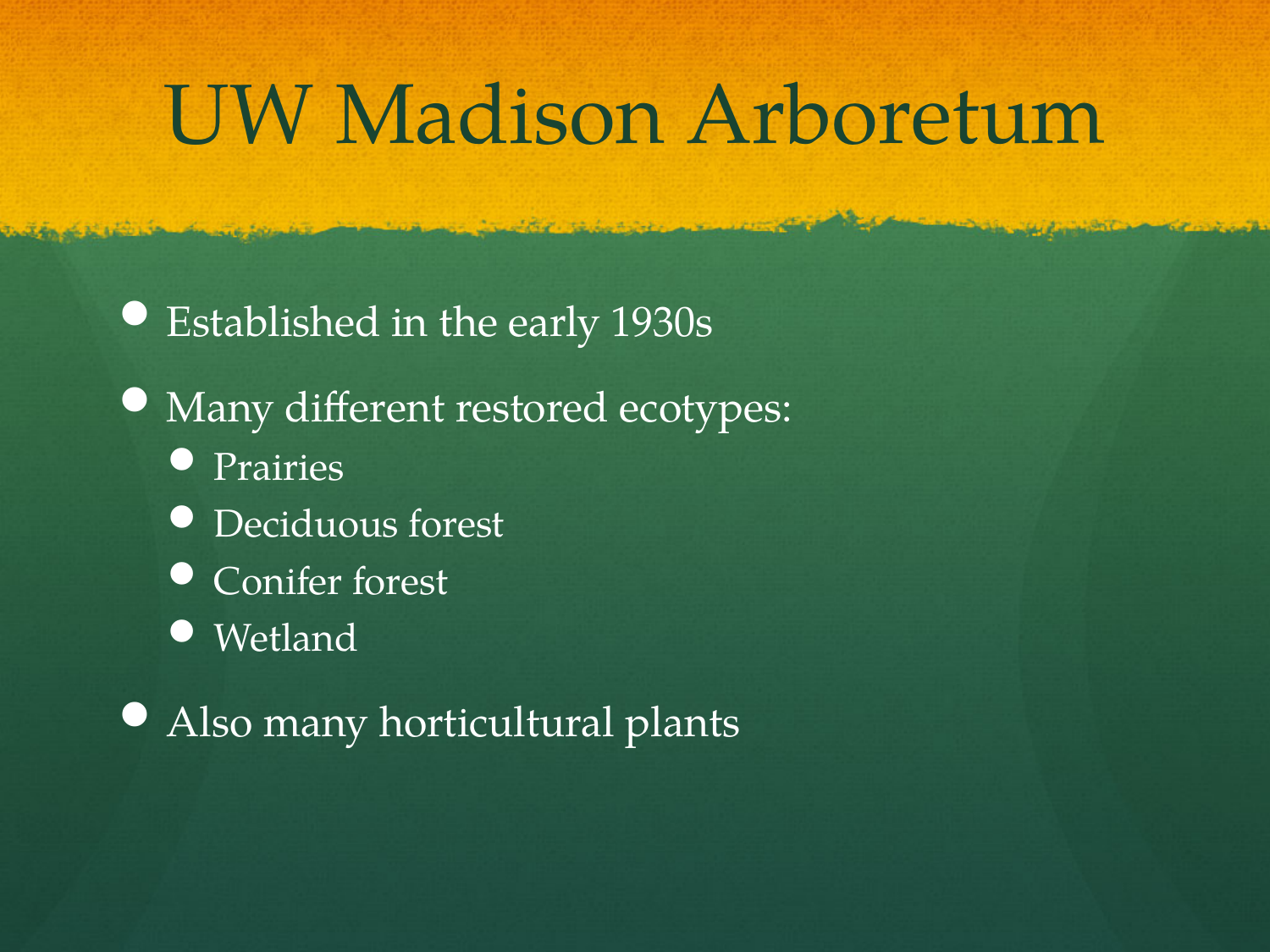

# UW Madison Arboretum
Established in the early 1930s
Many different restored ecotypes:
Prairies
Deciduous forest
Conifer forest
Wetland
Also many horticultural plants